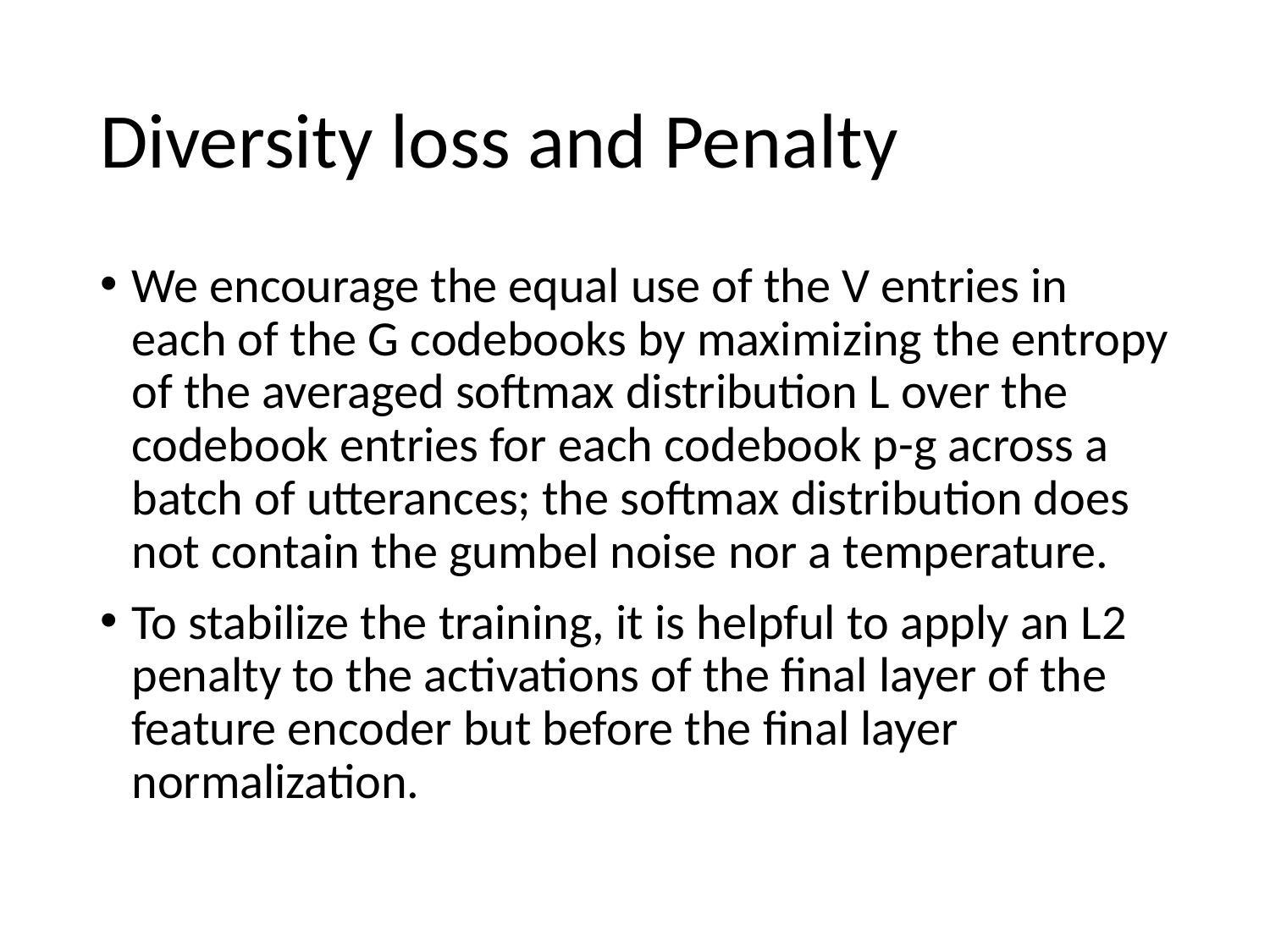

# Diversity loss and Penalty
We encourage the equal use of the V entries in each of the G codebooks by maximizing the entropy of the averaged softmax distribution L over the codebook entries for each codebook p-g across a batch of utterances; the softmax distribution does not contain the gumbel noise nor a temperature.
To stabilize the training, it is helpful to apply an L2 penalty to the activations of the final layer of the feature encoder but before the final layer normalization.